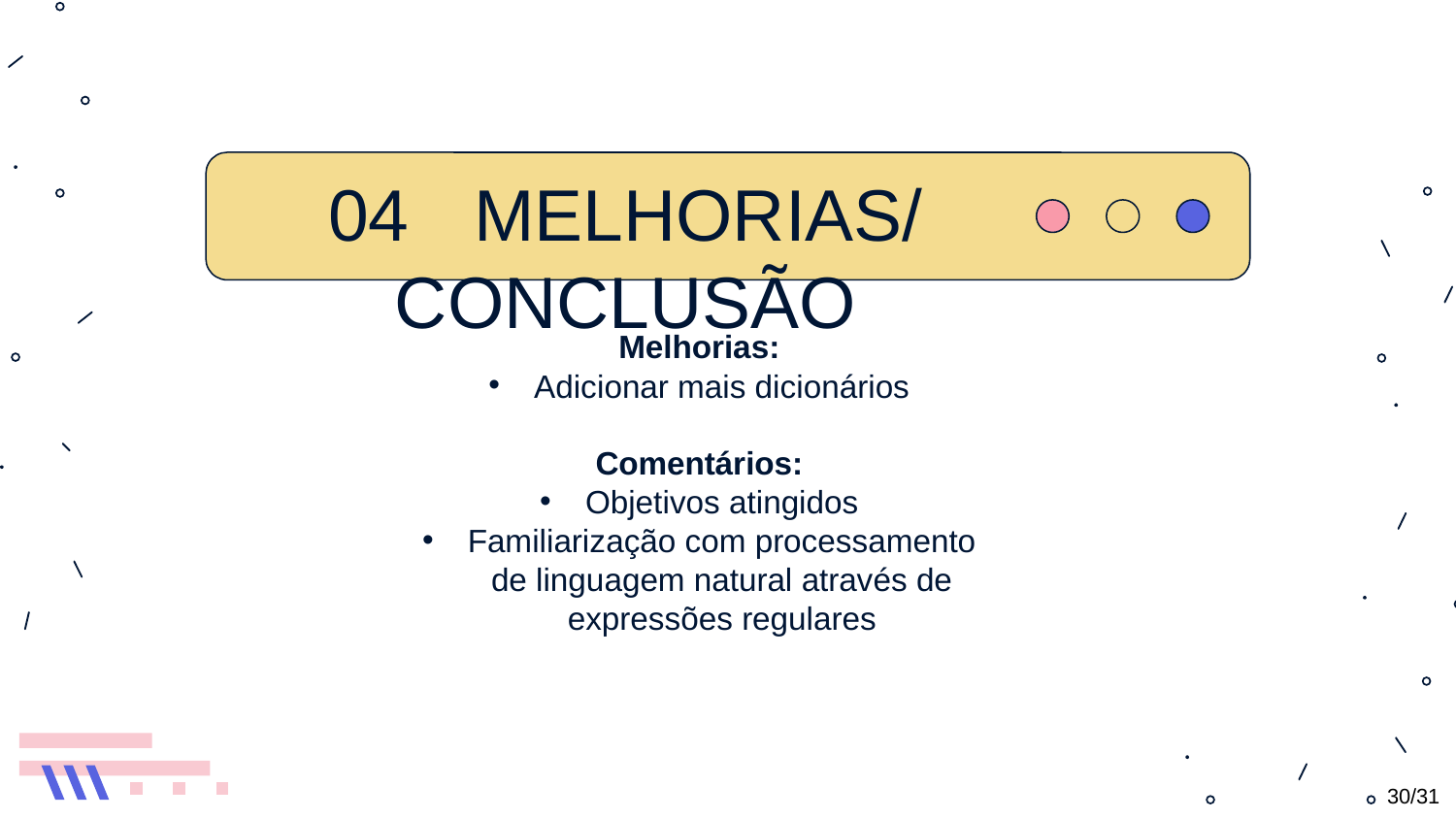

# 04	MELHORIAS/CONCLUSÃO

Melhorias:
Adicionar mais dicionários

Comentários:
Objetivos atingidos
Familiarização com processamento de linguagem natural através de expressões regulares
30/31